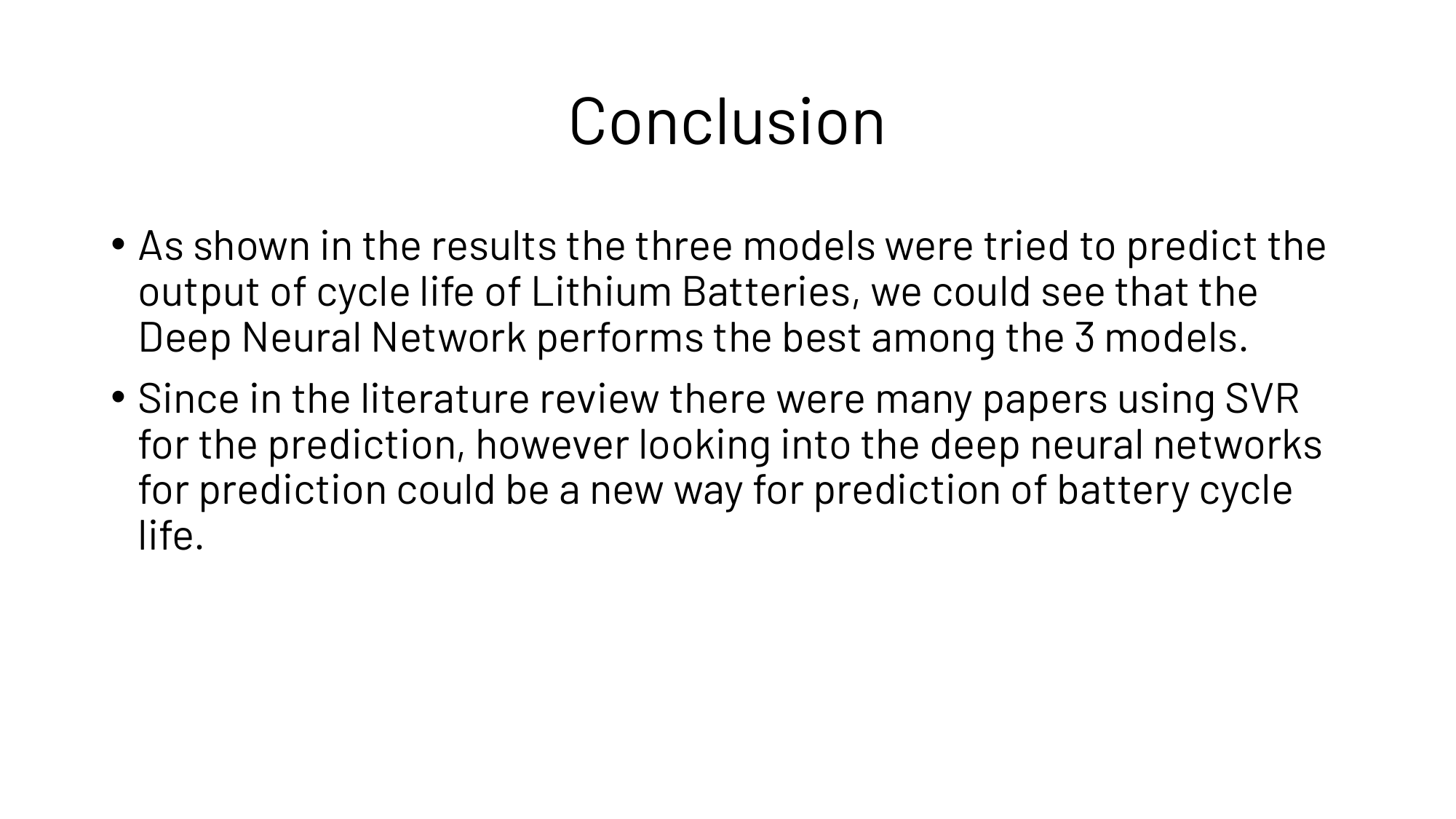

# Conclusion
As shown in the results the three models were tried to predict the output of cycle life of Lithium Batteries, we could see that the Deep Neural Network performs the best among the 3 models.
Since in the literature review there were many papers using SVR for the prediction, however looking into the deep neural networks for prediction could be a new way for prediction of battery cycle life.